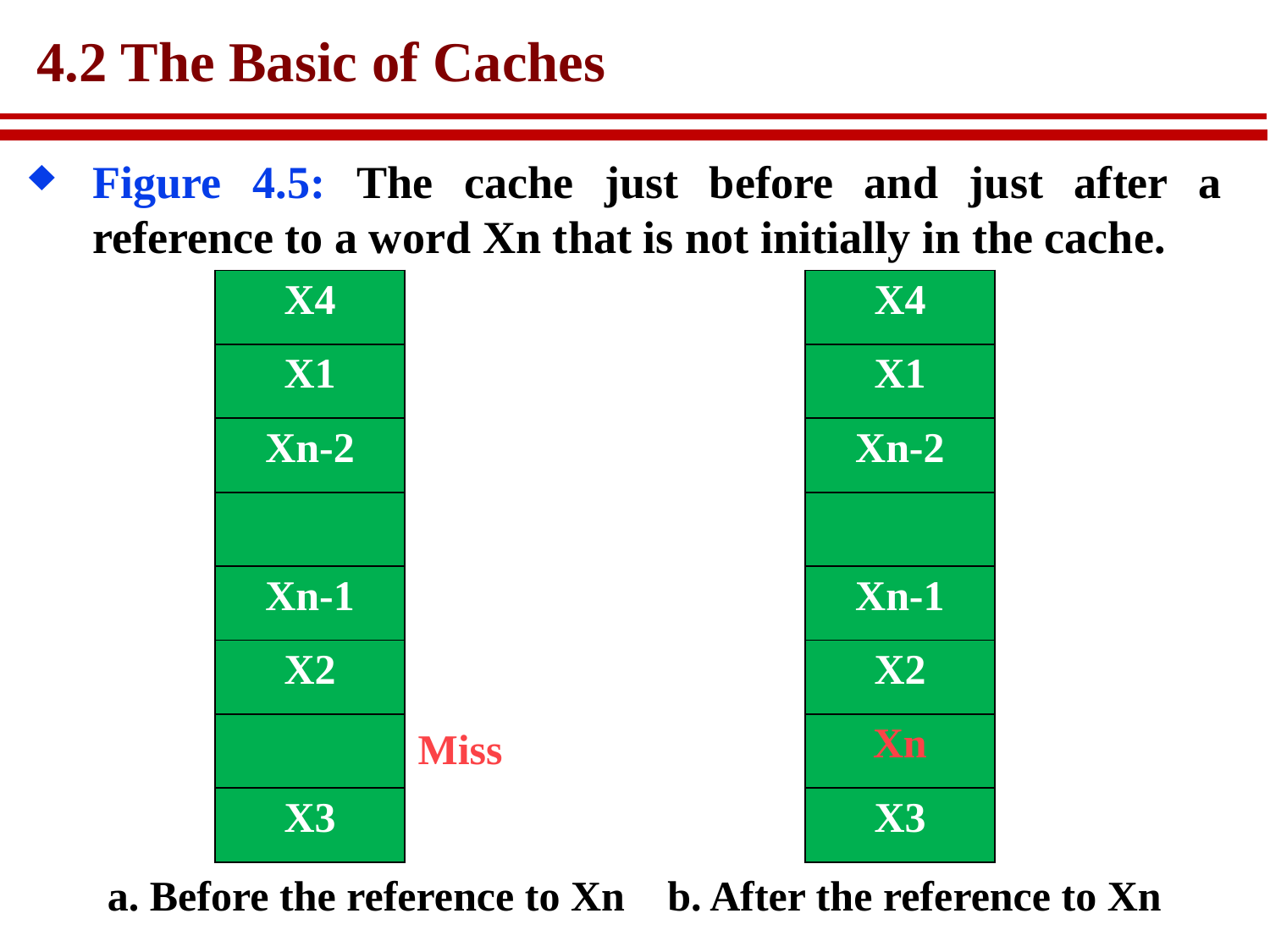

# 4.2 The Basic of Caches
Figure 4.5: The cache just before and just after a reference to a word Xn that is not initially in the cache.
| X4 |
| --- |
| X1 |
| Xn-2 |
|  |
| Xn-1 |
| X2 |
|  |
| X3 |
| X4 |
| --- |
| X1 |
| Xn-2 |
|  |
| Xn-1 |
| X2 |
| Xn |
| X3 |
Miss
b. After the reference to Xn
a. Before the reference to Xn